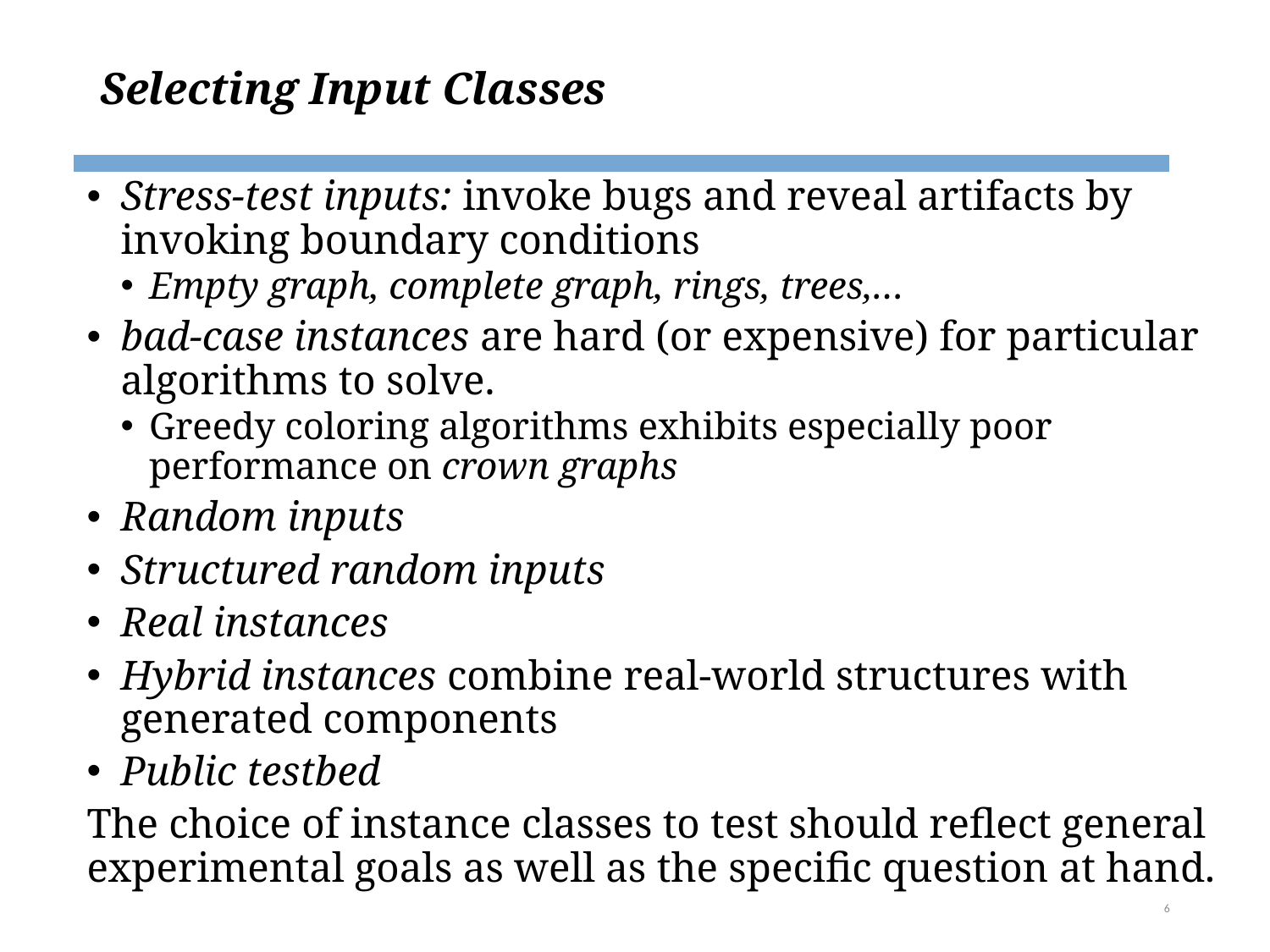

# Selecting Input Classes
Stress-test inputs: invoke bugs and reveal artifacts by invoking boundary conditions
Empty graph, complete graph, rings, trees,…
bad-case instances are hard (or expensive) for particular algorithms to solve.
Greedy coloring algorithms exhibits especially poor performance on crown graphs
Random inputs
Structured random inputs
Real instances
Hybrid instances combine real-world structures with generated components
Public testbed
The choice of instance classes to test should reflect general experimental goals as well as the specific question at hand.

6